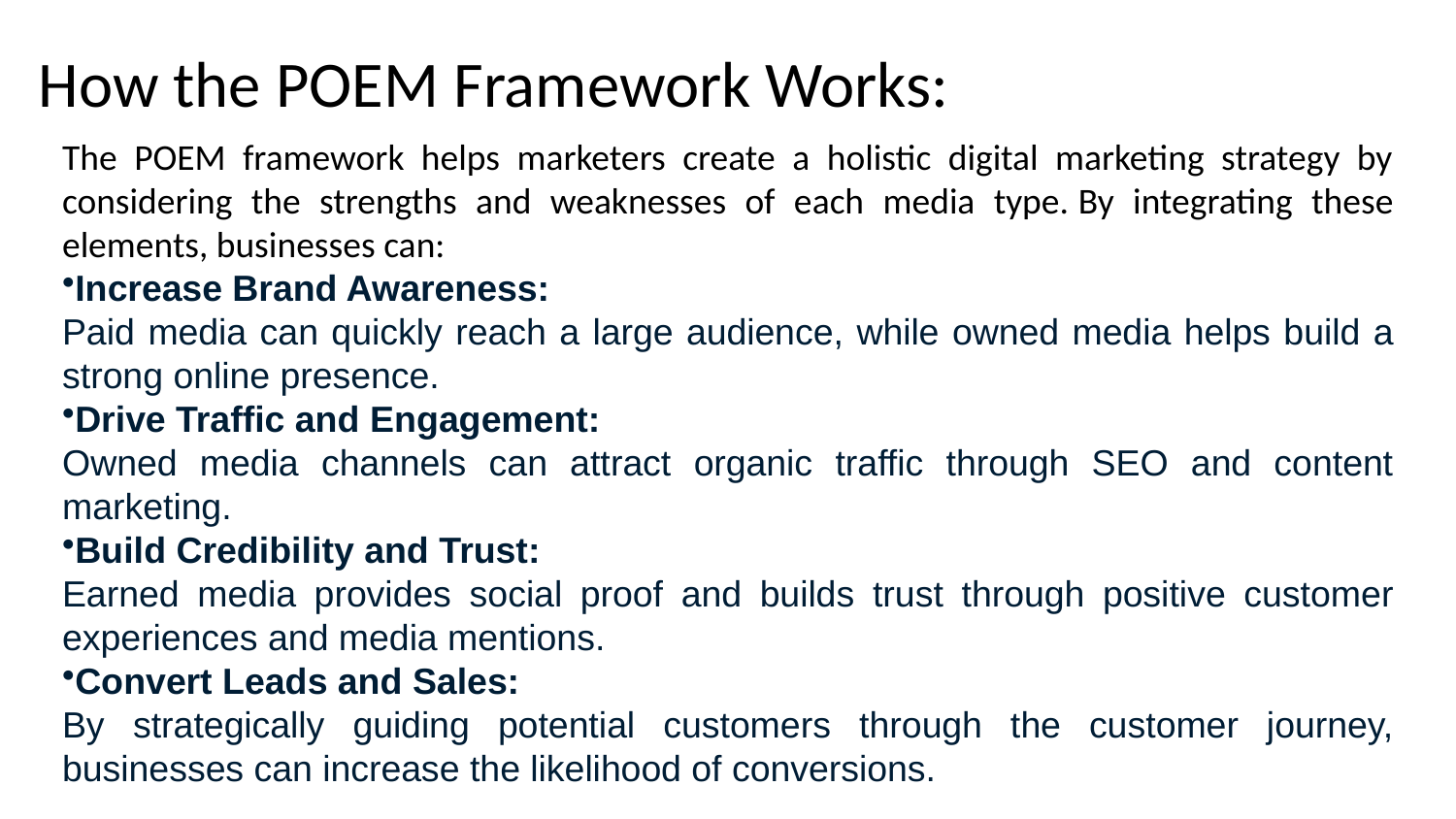

How the POEM Framework Works:

The POEM framework helps marketers create a holistic digital marketing strategy by considering the strengths and weaknesses of each media type. By integrating these elements, businesses can:
Increase Brand Awareness:
Paid media can quickly reach a large audience, while owned media helps build a strong online presence.
Drive Traffic and Engagement:
Owned media channels can attract organic traffic through SEO and content marketing.
Build Credibility and Trust:
Earned media provides social proof and builds trust through positive customer experiences and media mentions.
Convert Leads and Sales:
By strategically guiding potential customers through the customer journey, businesses can increase the likelihood of conversions.